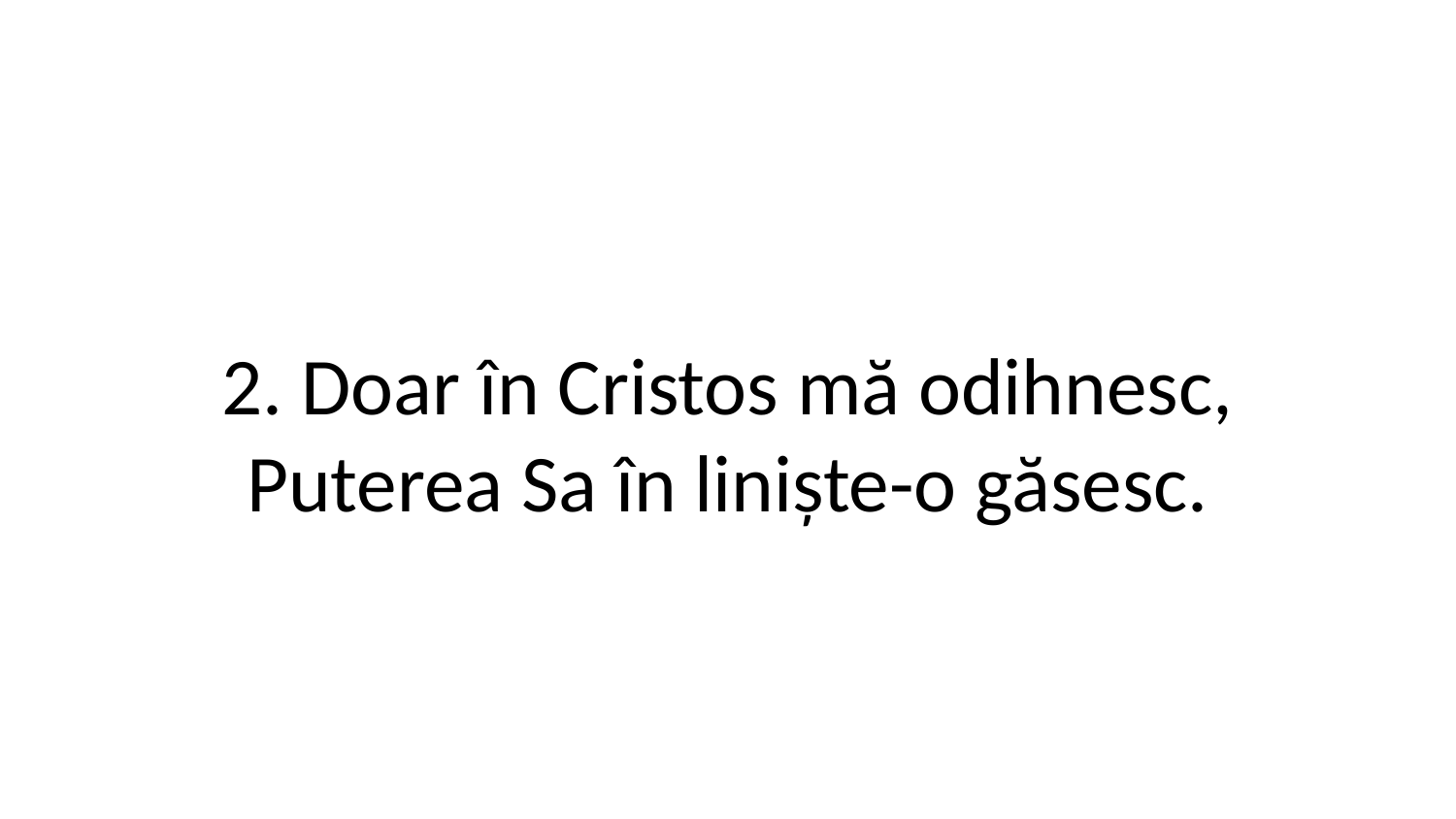

2. Doar în Cristos mă odihnesc,
Puterea Sa în liniște-o găsesc.